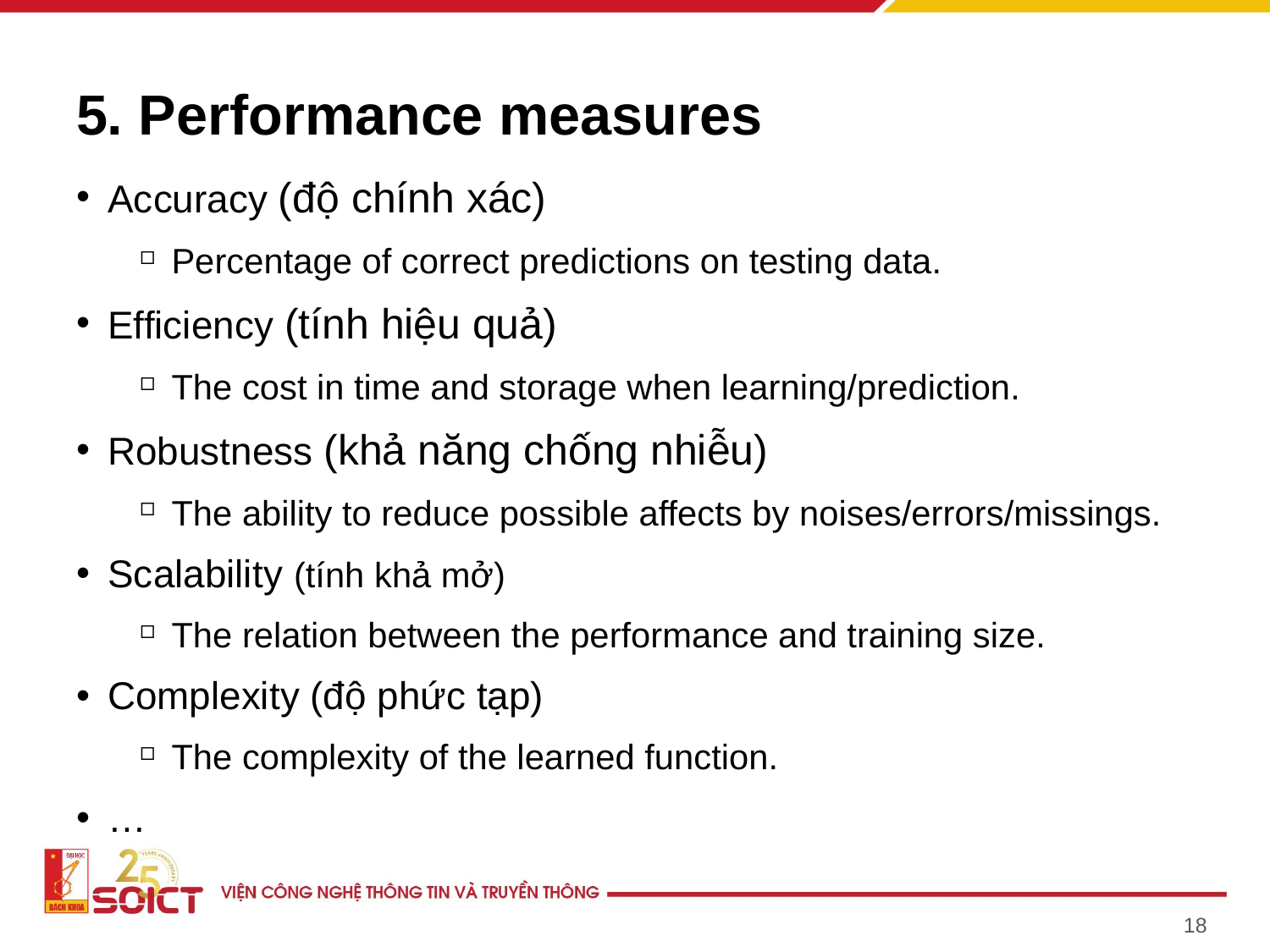

# 5. Performance measures
Accuracy (độ chính xác)
Percentage of correct predictions on testing data.
Efficiency (tính hiệu quả)
The cost in time and storage when learning/prediction.
Robustness (khả năng chống nhiễu)
The ability to reduce possible affects by noises/errors/missings.
Scalability (tính khả mở)
The relation between the performance and training size.
Complexity (độ phức tạp)
The complexity of the learned function.
…
18